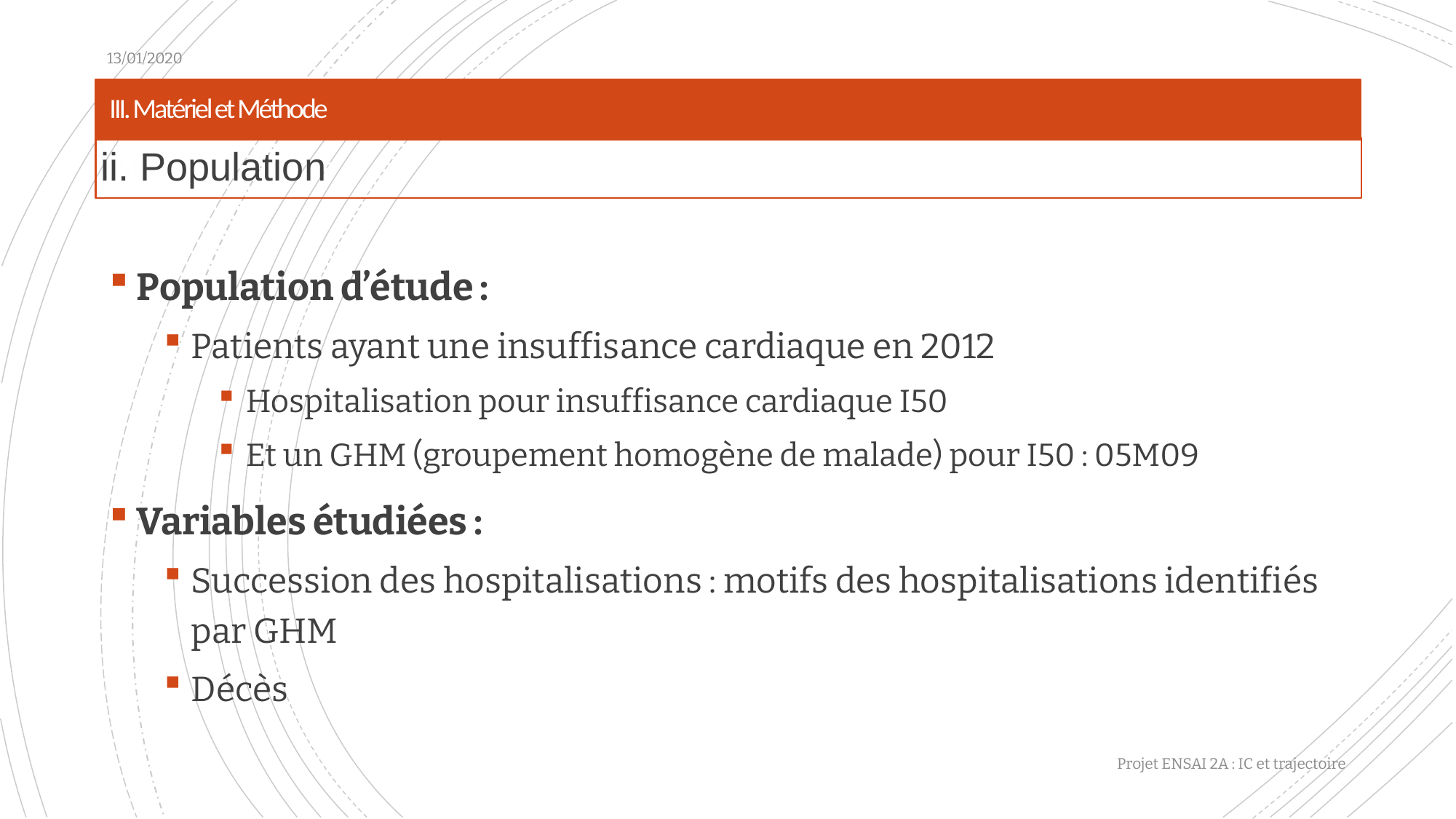

13/01/2020
# III. Matériel et Méthode
ii. Population
Population d’étude :
Patients ayant une insuffisance cardiaque en 2012
Hospitalisation pour insuffisance cardiaque I50
Et un GHM (groupement homogène de malade) pour I50 : 05M09
Variables étudiées :
Succession des hospitalisations : motifs des hospitalisations identifiés par GHM
Décès
Projet ENSAI 2A : IC et trajectoire